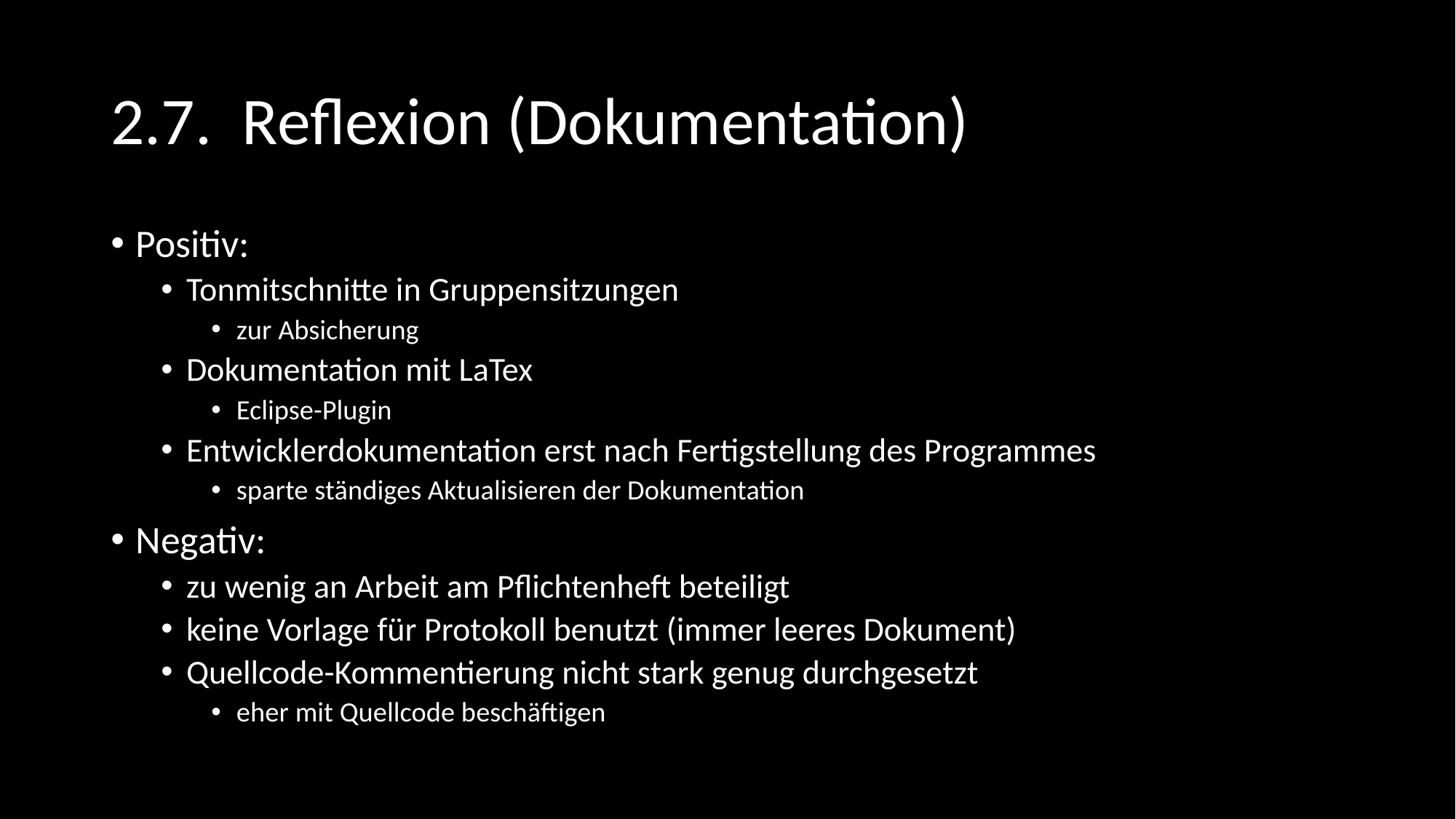

# 2.7.  Reflexion (Dokumentation)
Positiv:
Tonmitschnitte in Gruppensitzungen
zur Absicherung
Dokumentation mit LaTex
Eclipse-Plugin
Entwicklerdokumentation erst nach Fertigstellung des Programmes
sparte ständiges Aktualisieren der Dokumentation
Negativ:
zu wenig an Arbeit am Pflichtenheft beteiligt
keine Vorlage für Protokoll benutzt (immer leeres Dokument)
Quellcode-Kommentierung nicht stark genug durchgesetzt
eher mit Quellcode beschäftigen